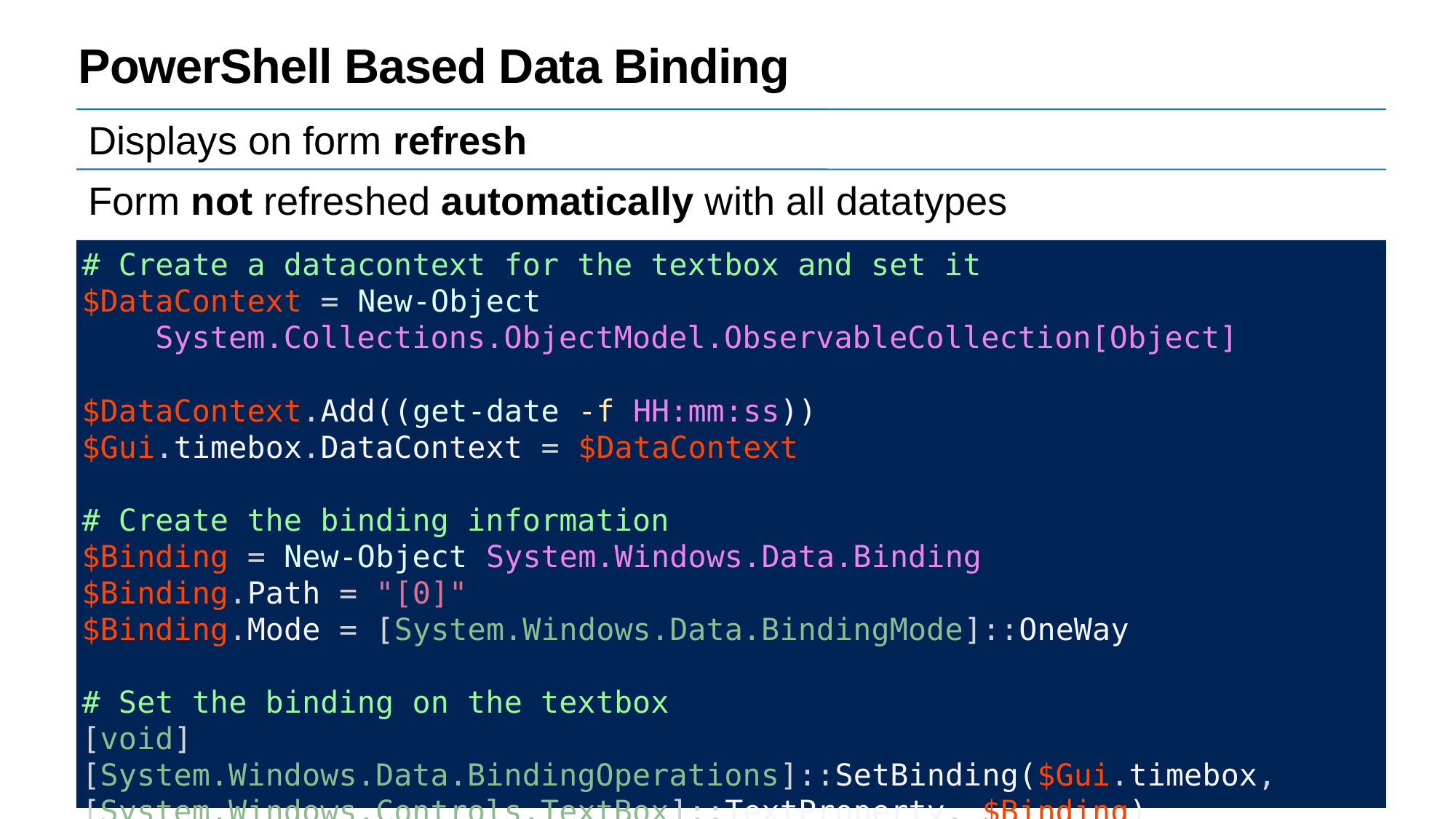

# PowerShell Based Data Binding
Displays on form refresh
Form not refreshed automatically with all datatypes
# Create a datacontext for the textbox and set it
$DataContext = New-Object
    System.Collections.ObjectModel.ObservableCollection[Object]

$DataContext.Add((get-date -f HH:mm:ss))
$Gui.timebox.DataContext = $DataContext

# Create the binding information
$Binding = New-Object System.Windows.Data.Binding
$Binding.Path = "[0]"
$Binding.Mode = [System.Windows.Data.BindingMode]::OneWay

# Set the binding on the textbox
[void][System.Windows.Data.BindingOperations]::SetBinding($Gui.timebox,
[System.Windows.Controls.TextBox]::TextProperty, $Binding)